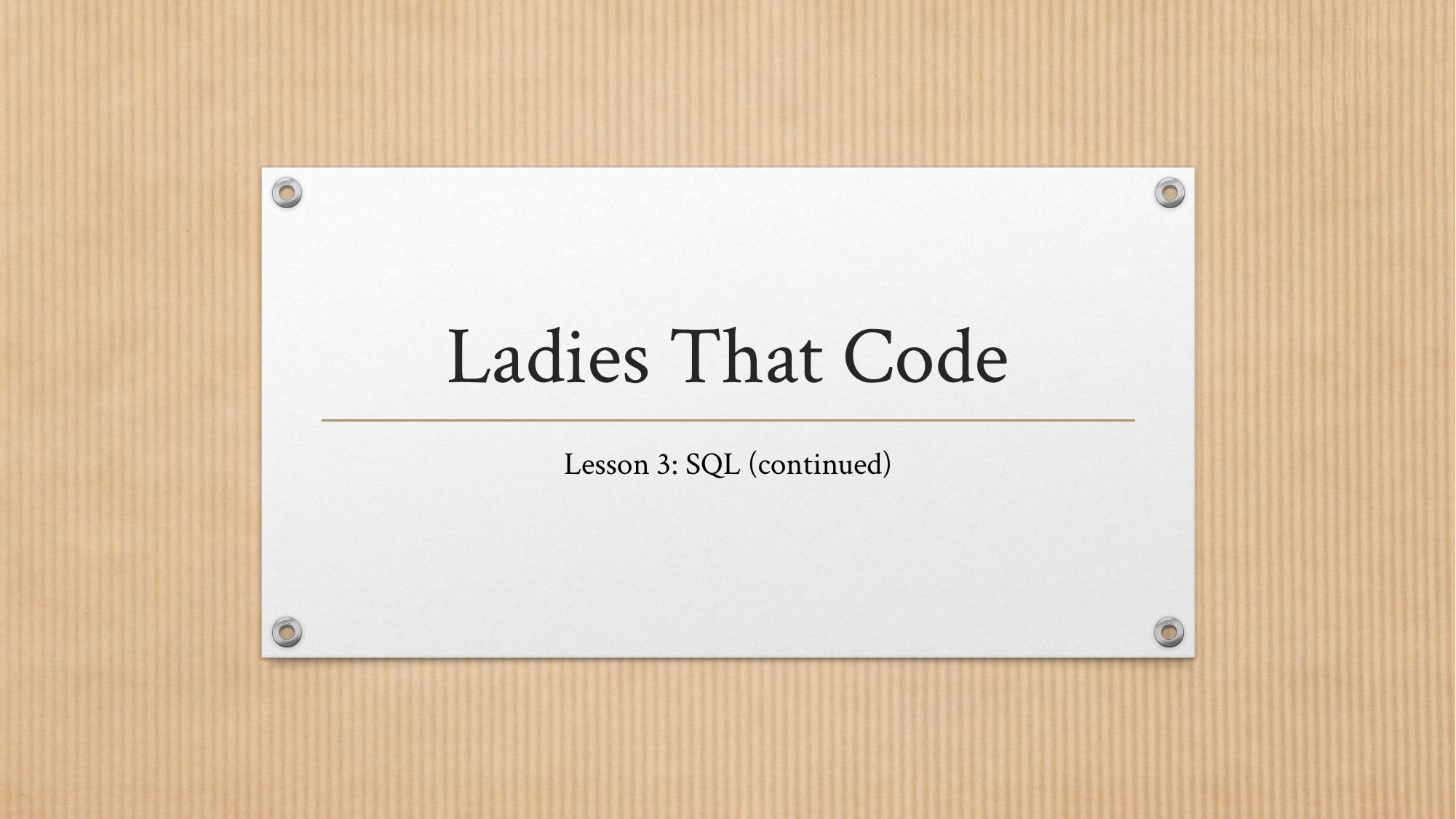

# Ladies That Code
Lesson 3: SQL (continued)